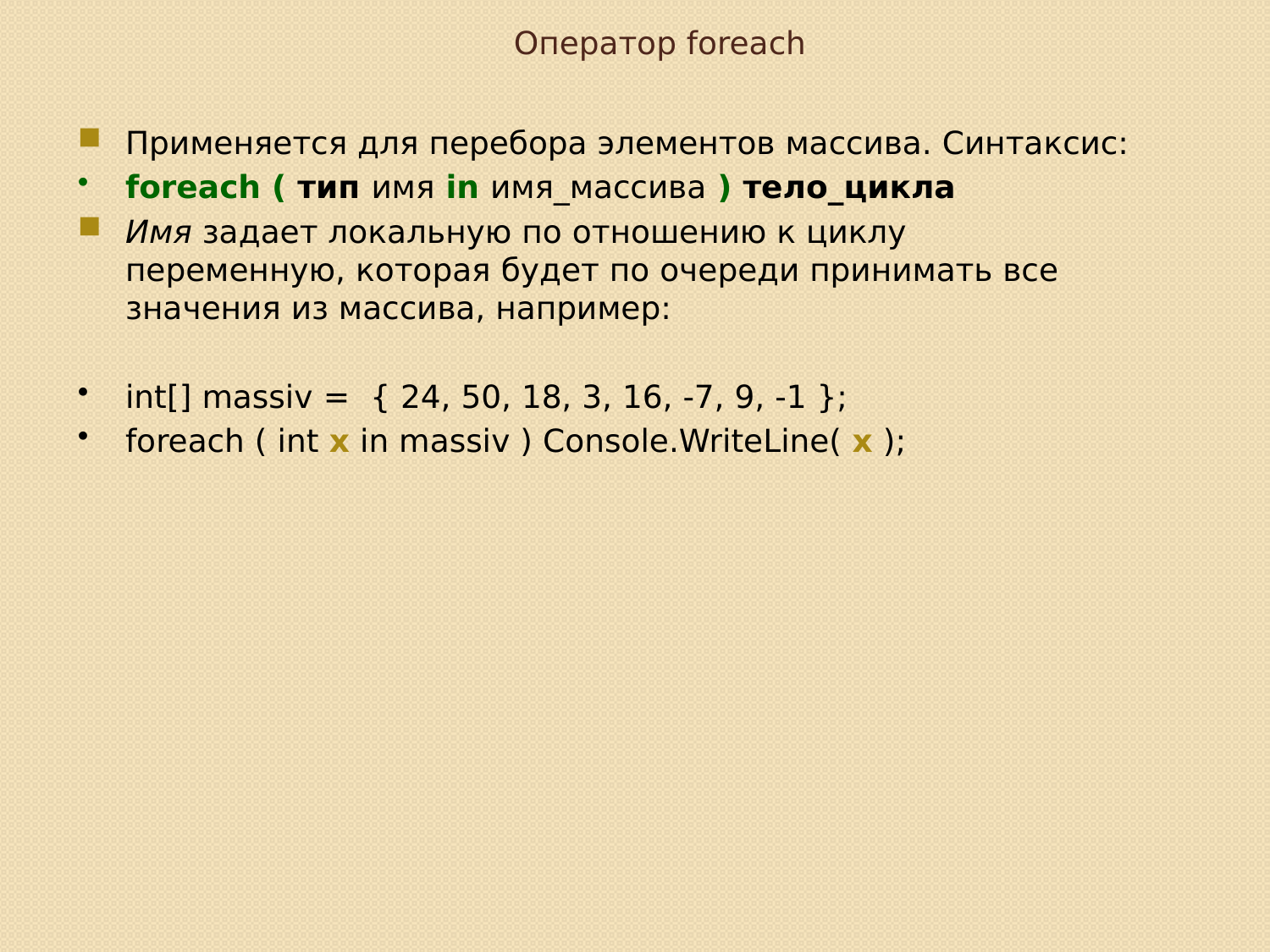

# Оператор foreach
Применяется для перебора элементов массива. Синтаксис:
foreach ( тип имя in имя_массива ) тело_цикла
Имя задает локальную по отношению к циклу переменную, которая будет по очереди принимать все значения из массива, например:

int[] massiv =  { 24, 50, 18, 3, 16, -7, 9, -1 };
foreach ( int x in massiv ) Console.WriteLine( x );